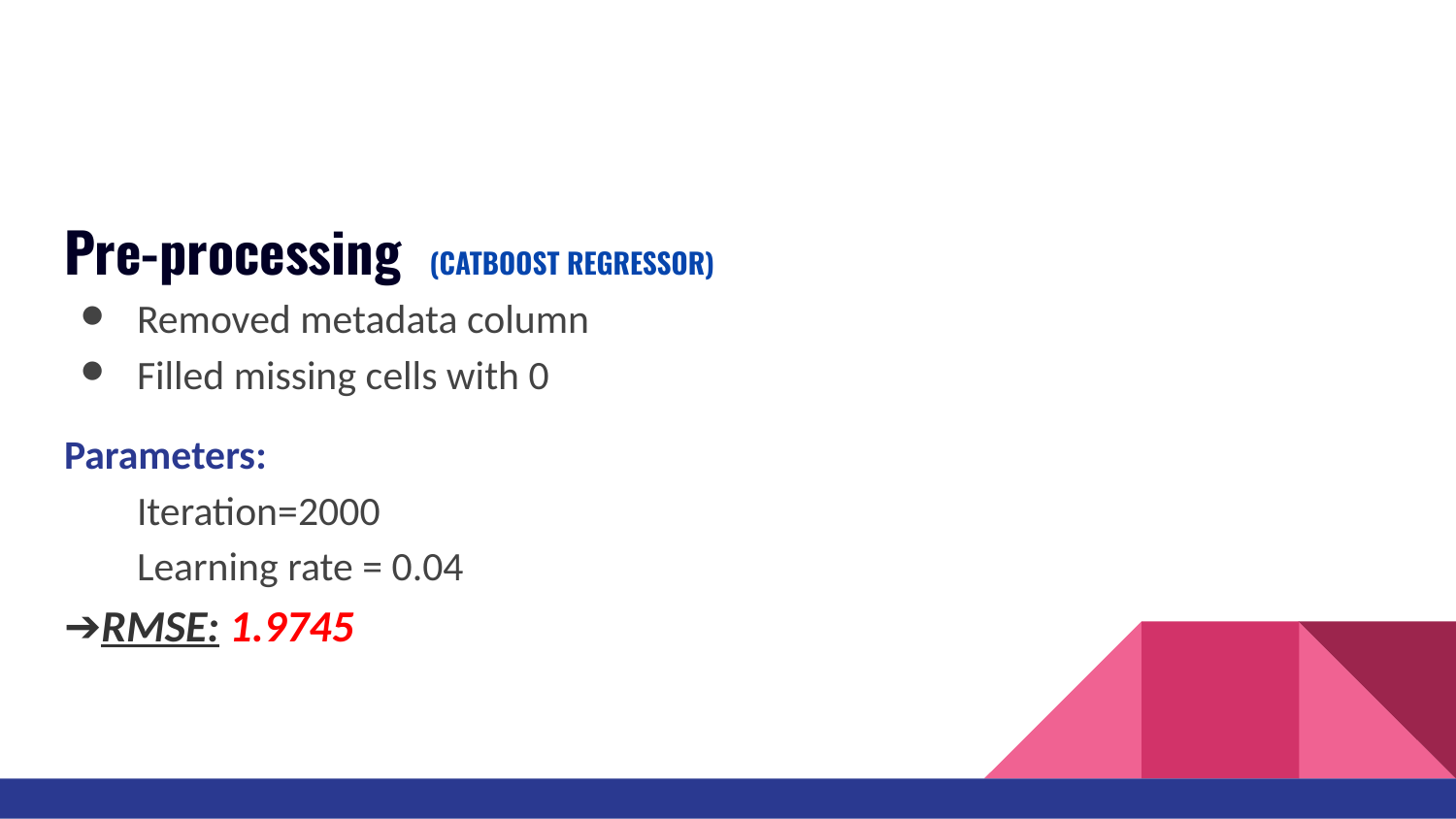

Pre-processing  (CATBOOST REGRESSOR)
Removed metadata column
Filled missing cells with 0
Parameters:
Iteration=2000
Learning rate = 0.04
➔RMSE: 1.9745